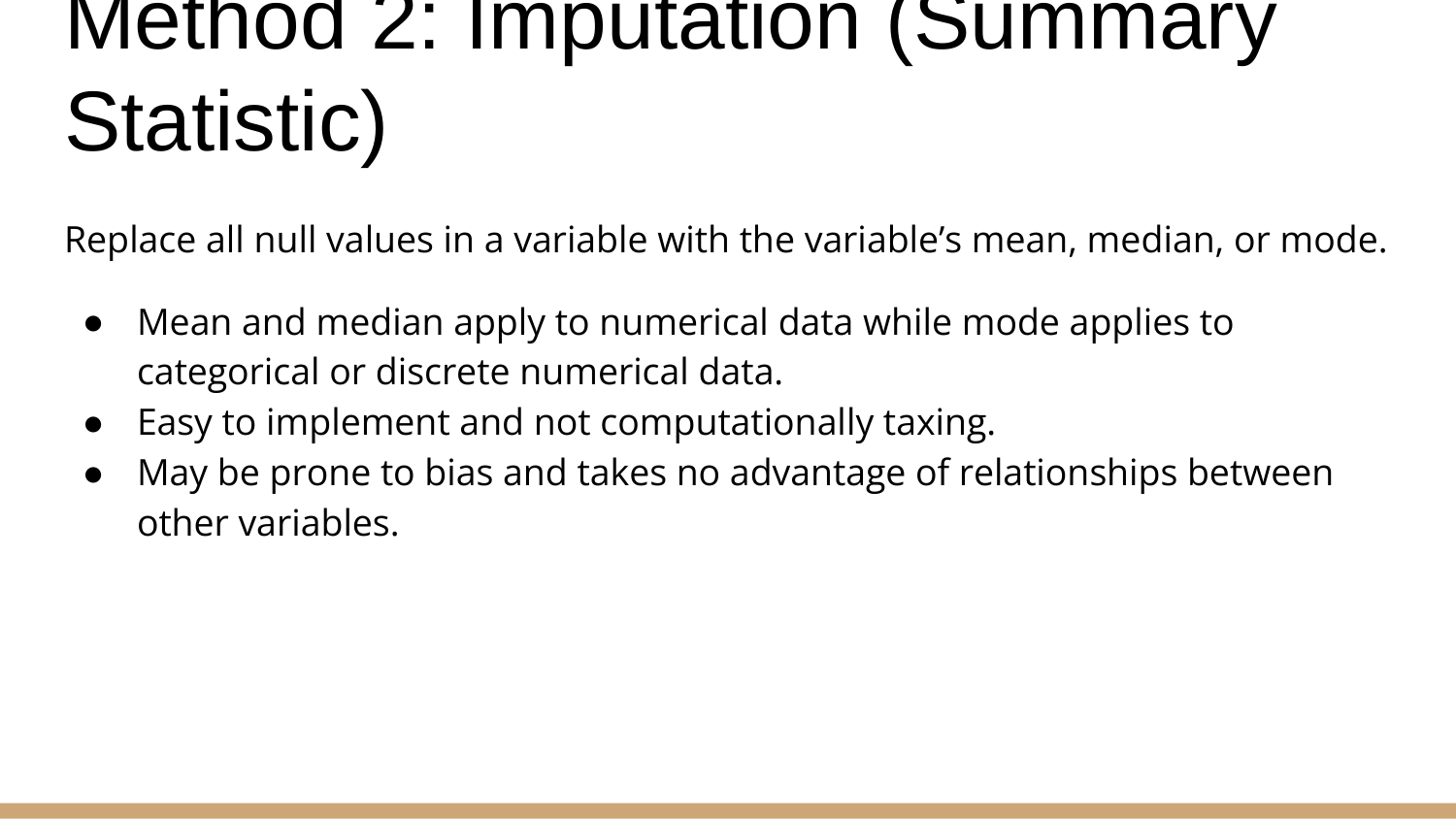

# Method 2: Imputation (Summary Statistic)
Replace all null values in a variable with the variable’s mean, median, or mode.
Mean and median apply to numerical data while mode applies to categorical or discrete numerical data.
Easy to implement and not computationally taxing.
May be prone to bias and takes no advantage of relationships between other variables.